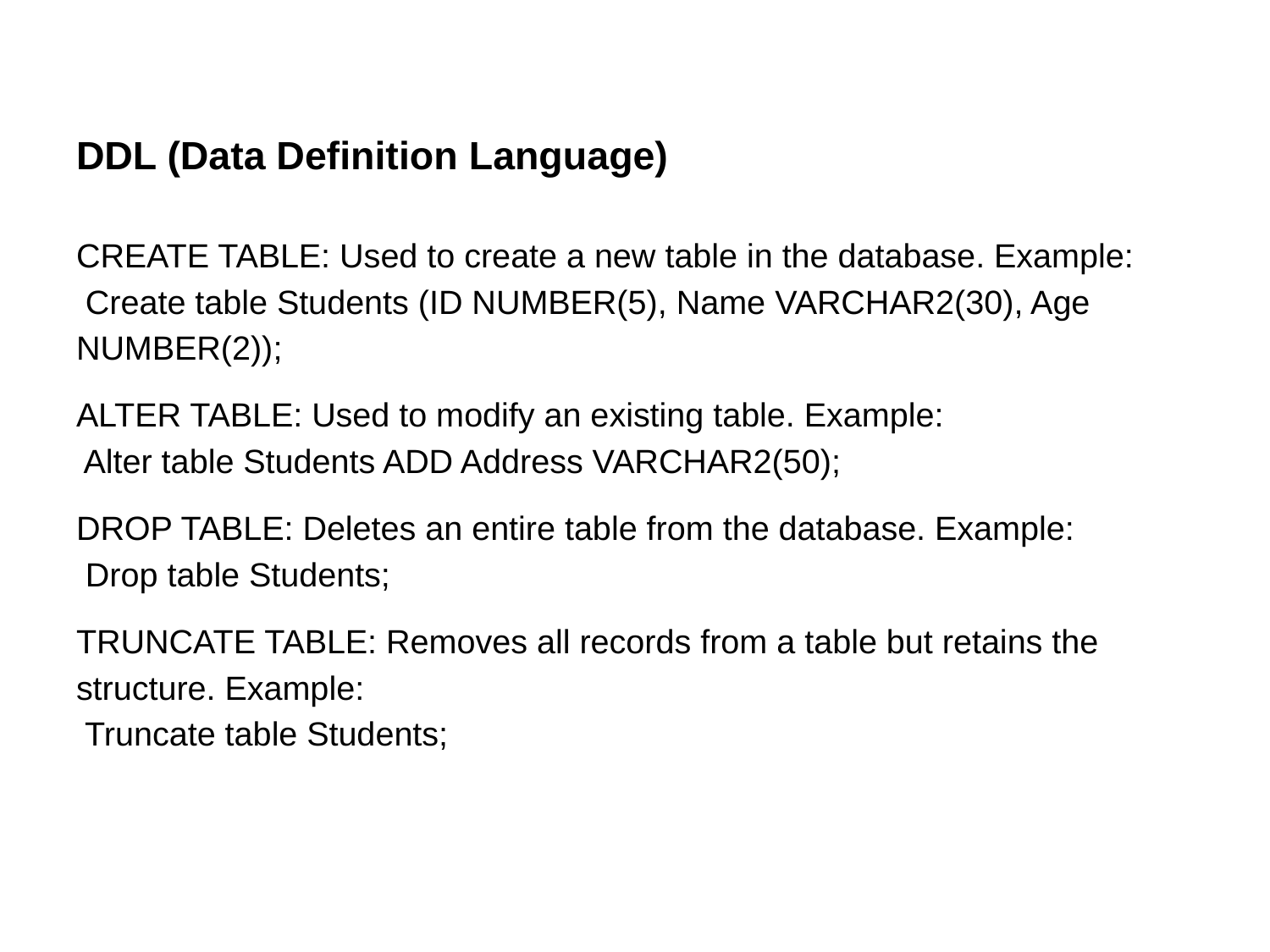

# DDL (Data Definition Language)

CREATE TABLE: Used to create a new table in the database. Example:
 Create table Students (ID NUMBER(5), Name VARCHAR2(30), Age NUMBER(2));
ALTER TABLE: Used to modify an existing table. Example:
 Alter table Students ADD Address VARCHAR2(50);
DROP TABLE: Deletes an entire table from the database. Example:
 Drop table Students;
TRUNCATE TABLE: Removes all records from a table but retains the structure. Example:
 Truncate table Students;